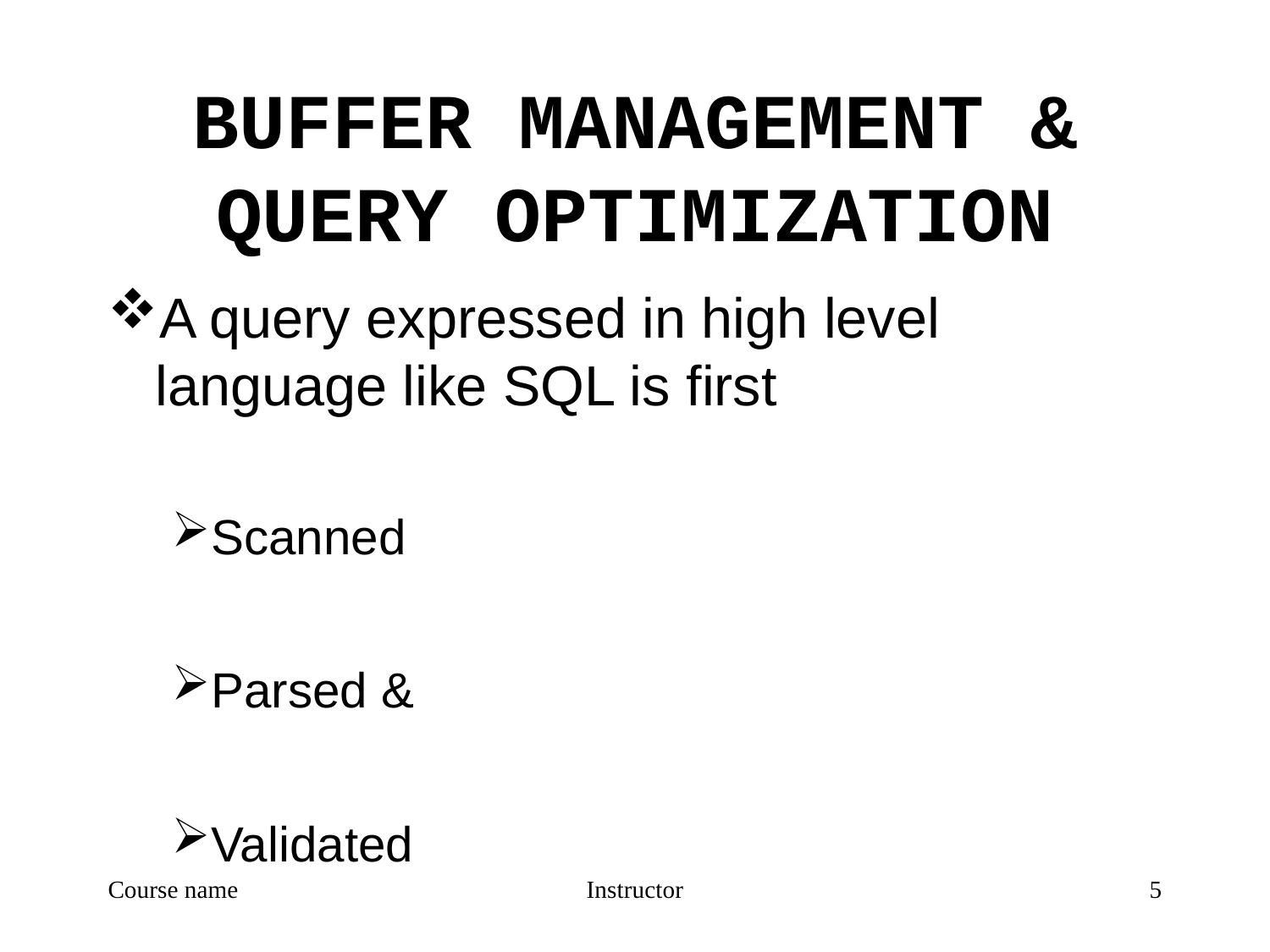

# BUFFER MANAGEMENT & QUERY OPTIMIZATION
A query expressed in high level language like SQL is first

Scanned

Parsed &

Validated
Course name
Instructor
5